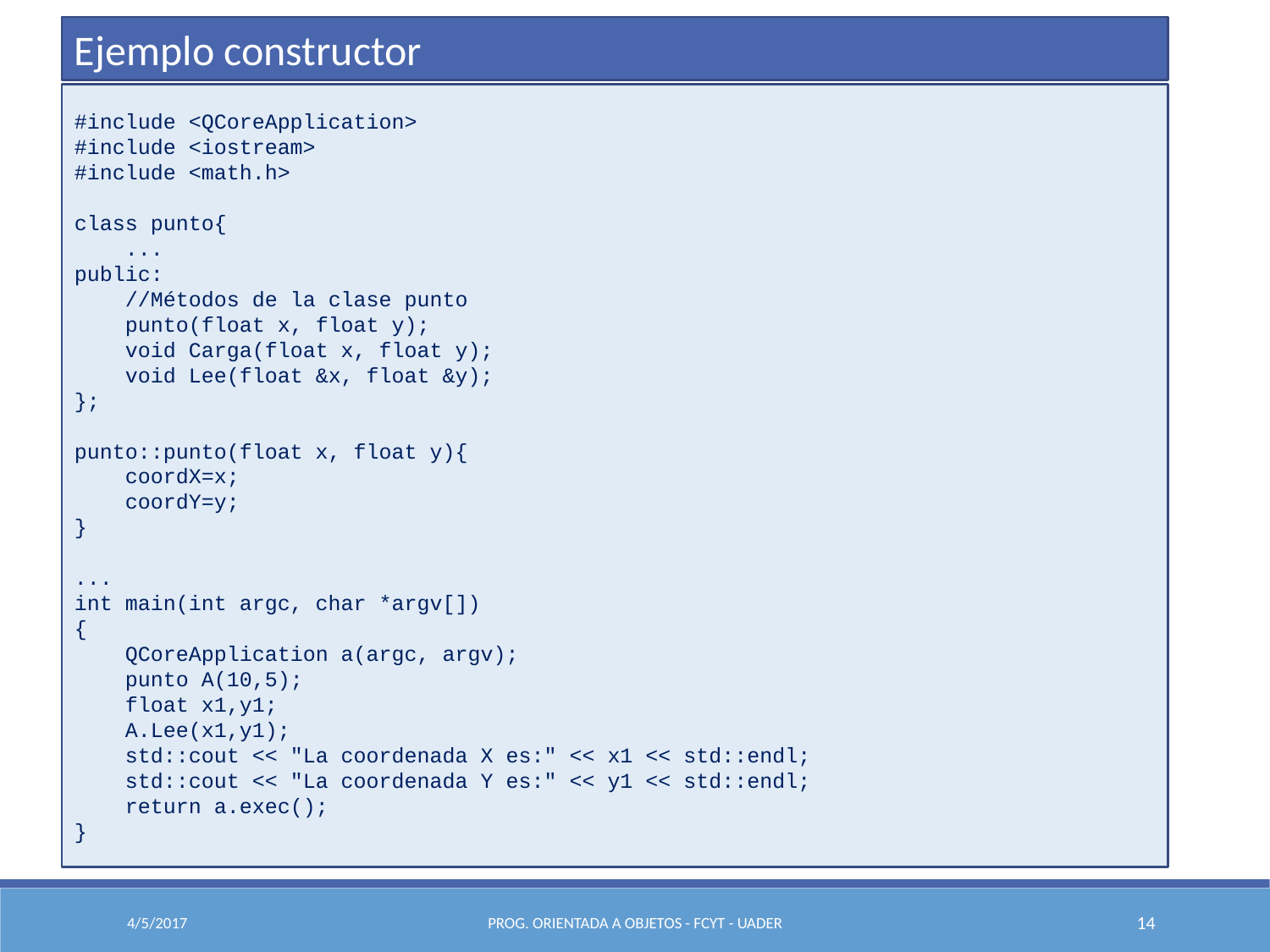

Ejemplo constructor
#include <QCoreApplication>
#include <iostream>
#include <math.h>

class punto{
    ...
public:
    //Métodos de la clase punto
    punto(float x, float y);
    void Carga(float x, float y);
    void Lee(float &x, float &y);
};

punto::punto(float x, float y){
    coordX=x;
    coordY=y;
}

...
int main(int argc, char *argv[])
{
    QCoreApplication a(argc, argv);
    punto A(10,5);
    float x1,y1;
    A.Lee(x1,y1);
    std::cout << "La coordenada X es:" << x1 << std::endl;
    std::cout << "La coordenada Y es:" << y1 << std::endl;
    return a.exec();
}
4/5/2017
Prog. Orientada a Objetos - FCyT - UADER
14